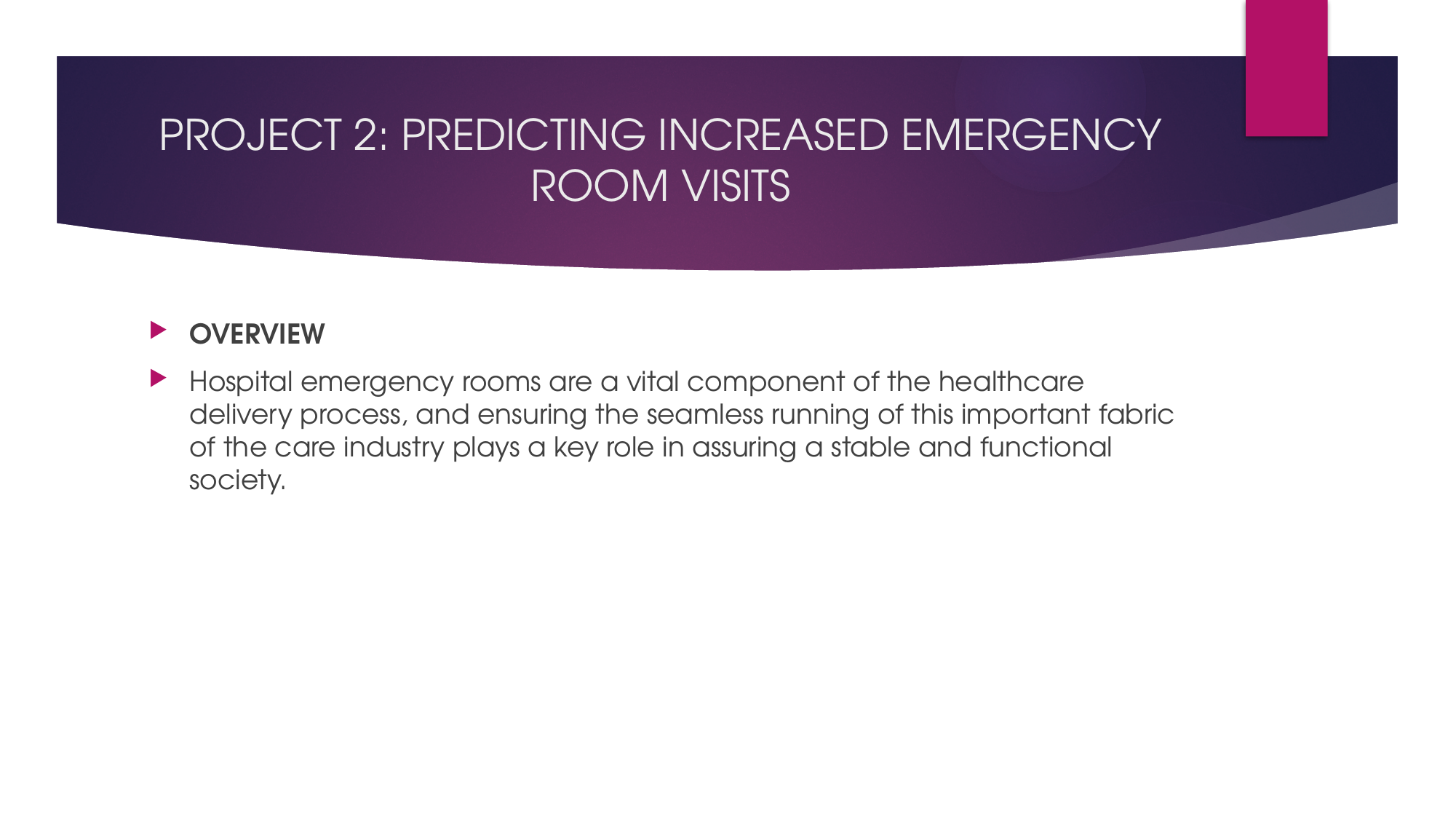

# PROJECT 2: PREDICTING INCREASED EMERGENCY ROOM VISITS
OVERVIEW
Hospital emergency rooms are a vital component of the healthcare delivery process, and ensuring the seamless running of this important fabric of the care industry plays a key role in assuring a stable and functional society.